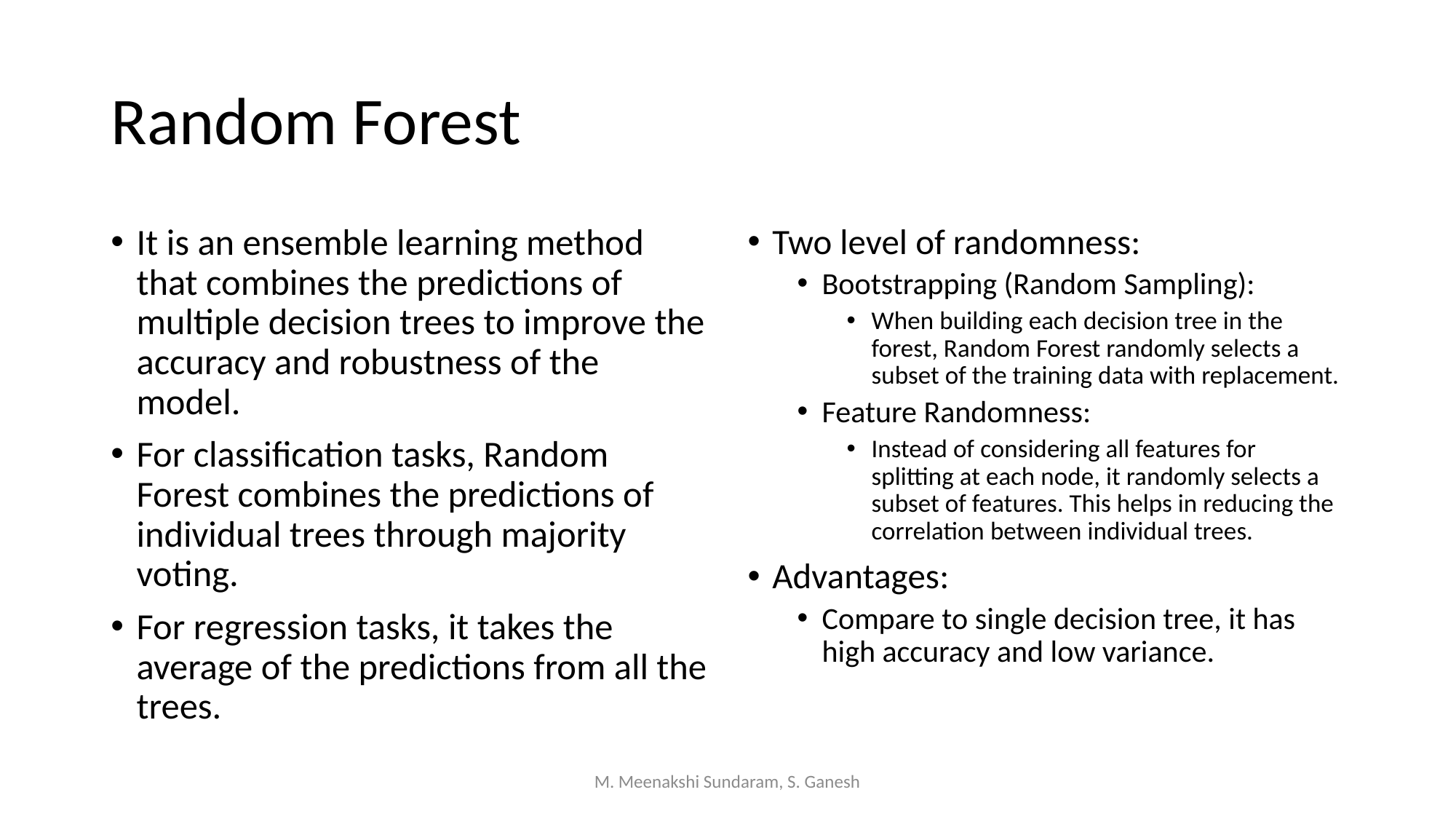

# Random Forest
It is an ensemble learning method that combines the predictions of multiple decision trees to improve the accuracy and robustness of the model.
For classification tasks, Random Forest combines the predictions of individual trees through majority voting.
For regression tasks, it takes the average of the predictions from all the trees.
Two level of randomness:
Bootstrapping (Random Sampling):
When building each decision tree in the forest, Random Forest randomly selects a subset of the training data with replacement.
Feature Randomness:
Instead of considering all features for splitting at each node, it randomly selects a subset of features. This helps in reducing the correlation between individual trees.
Advantages:
Compare to single decision tree, it has high accuracy and low variance.

M. Meenakshi Sundaram, S. Ganesh